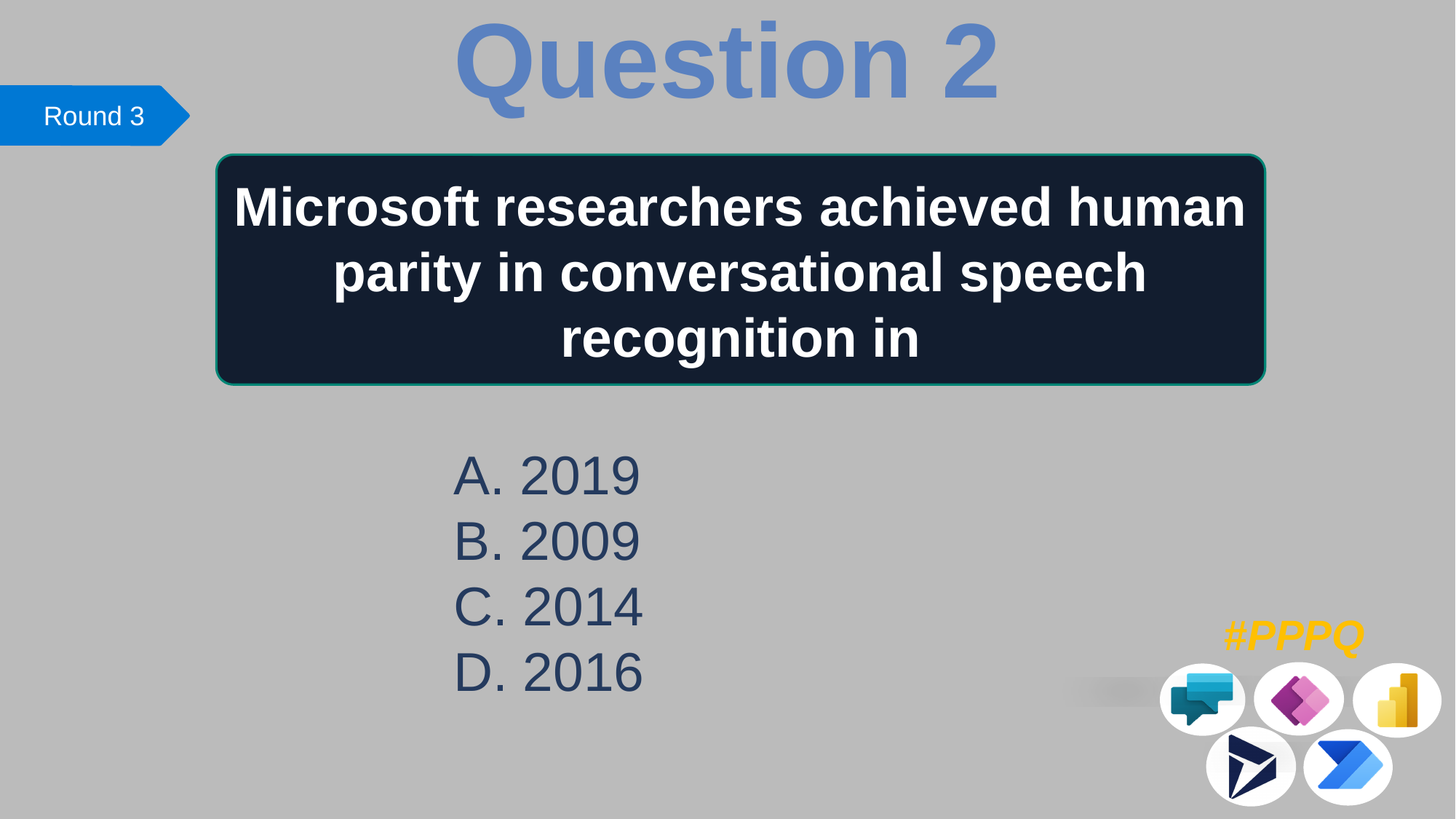

Question 2
Microsoft researchers achieved human parity in conversational speech recognition in
 2019
 2009
 2014
 2016